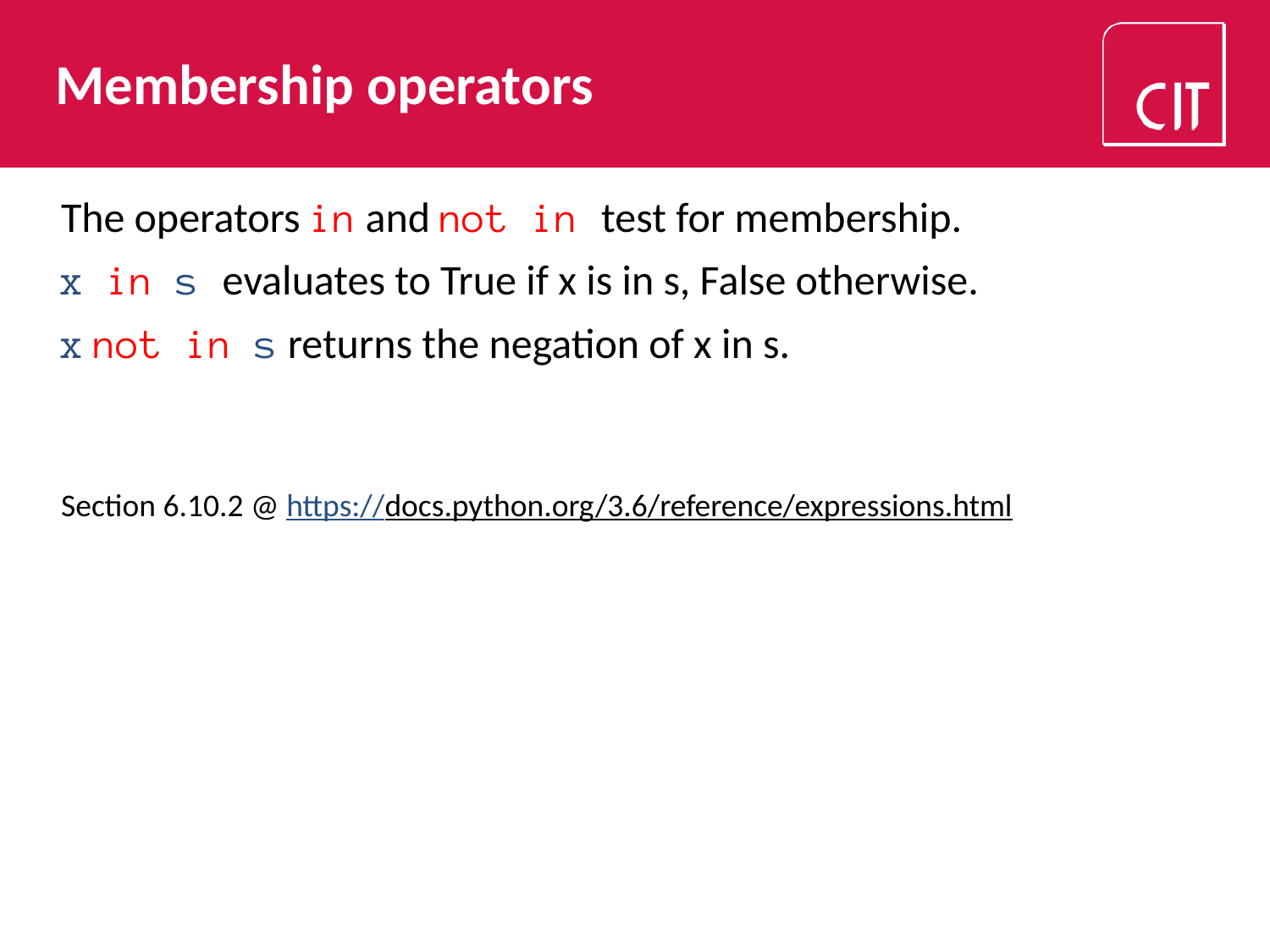

# Membership operators
The operators in and not in test for membership.
x in s evaluates to True if x is in s, False otherwise.
x not in s returns the negation of x in s.

Section 6.10.2 @ https://docs.python.org/3.6/reference/expressions.html